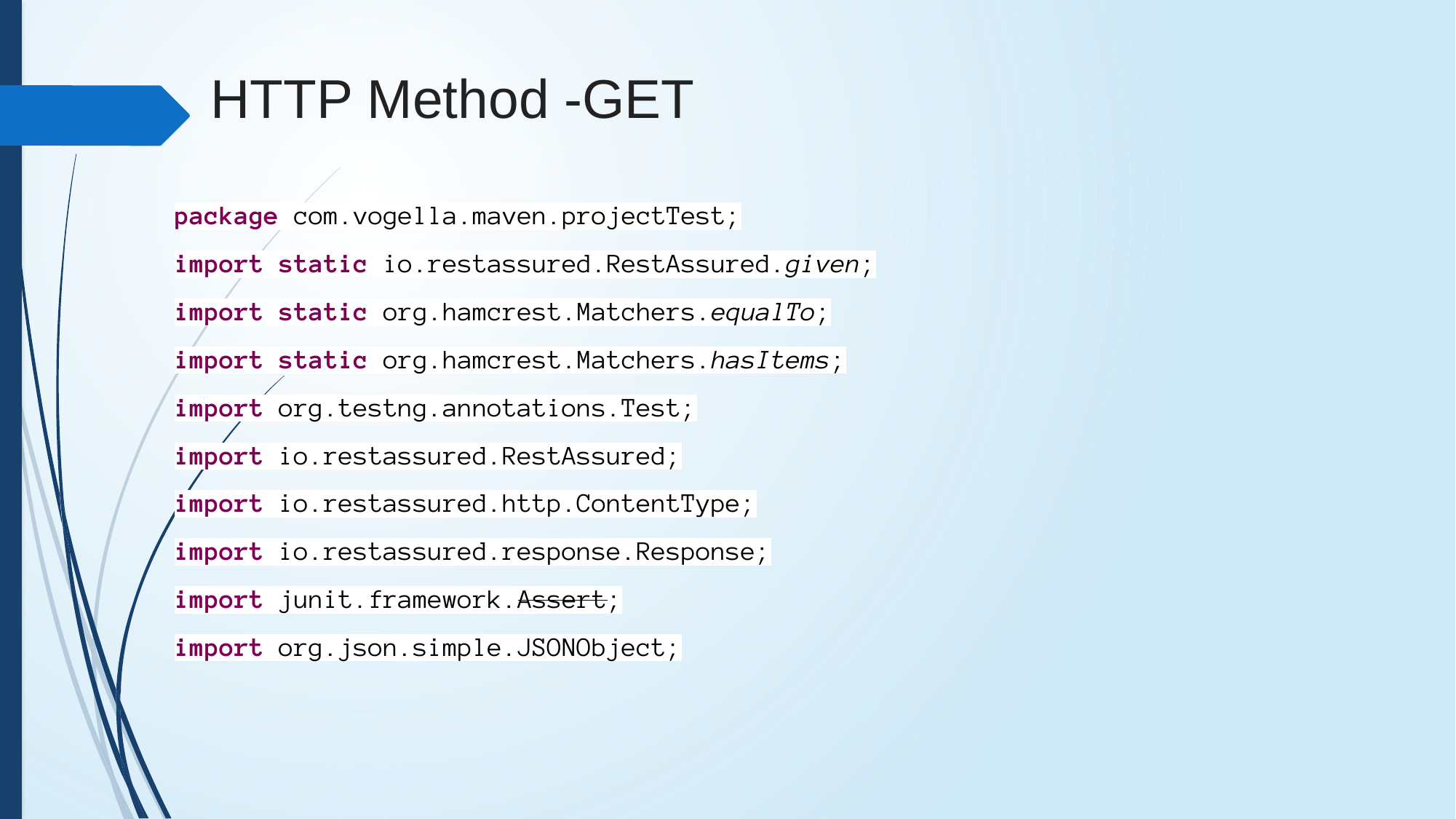

HTTP Method -GET
package com.vogella.maven.projectTest;
import static io.restassured.RestAssured.given;
import static org.hamcrest.Matchers.equalTo;
import static org.hamcrest.Matchers.hasItems;
import org.testng.annotations.Test;
import io.restassured.RestAssured;
import io.restassured.http.ContentType;
import io.restassured.response.Response;
import junit.framework.Assert;
import org.json.simple.JSONObject;